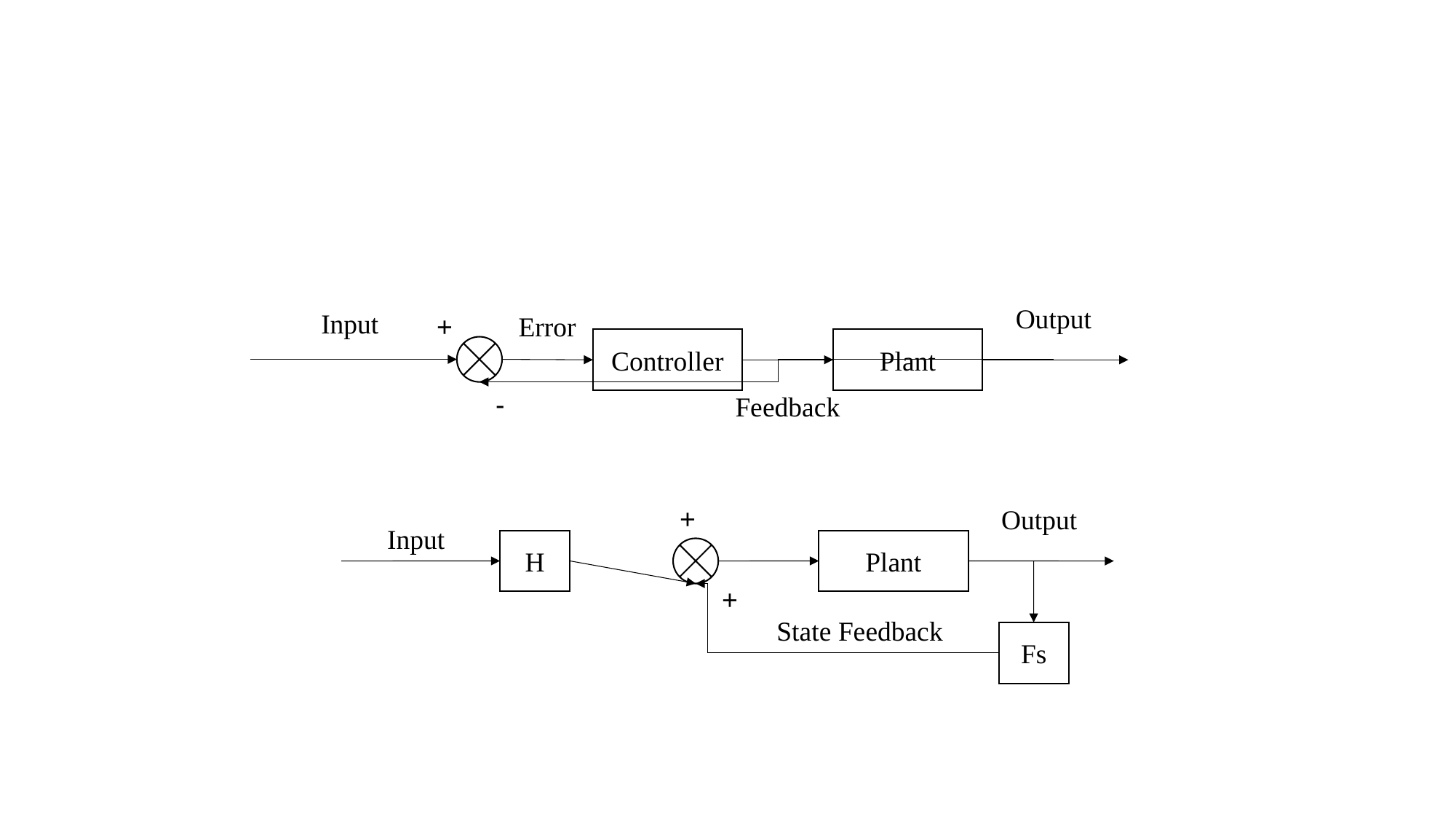

Output
Input
Error
+
Controller
Plant

Feedback
-
Output
+
Input
H
Plant

+
State Feedback
Fs